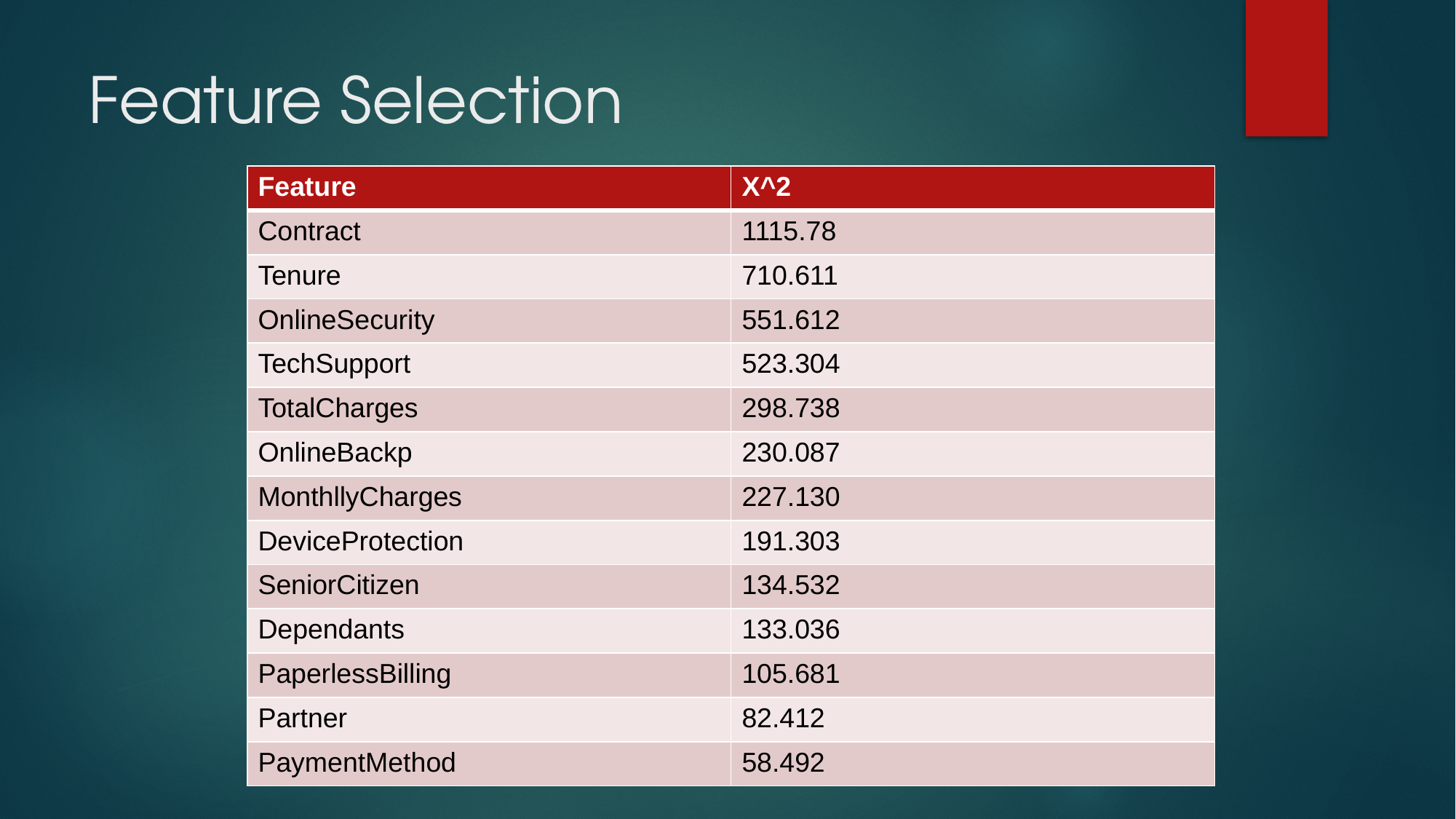

# Feature Selection
| Feature | X^2 |
| --- | --- |
| Contract | 1115.78 |
| Tenure | 710.611 |
| OnlineSecurity | 551.612 |
| TechSupport | 523.304 |
| TotalCharges | 298.738 |
| OnlineBackp | 230.087 |
| MonthllyCharges | 227.130 |
| DeviceProtection | 191.303 |
| SeniorCitizen | 134.532 |
| Dependants | 133.036 |
| PaperlessBilling | 105.681 |
| Partner | 82.412 |
| PaymentMethod | 58.492 |